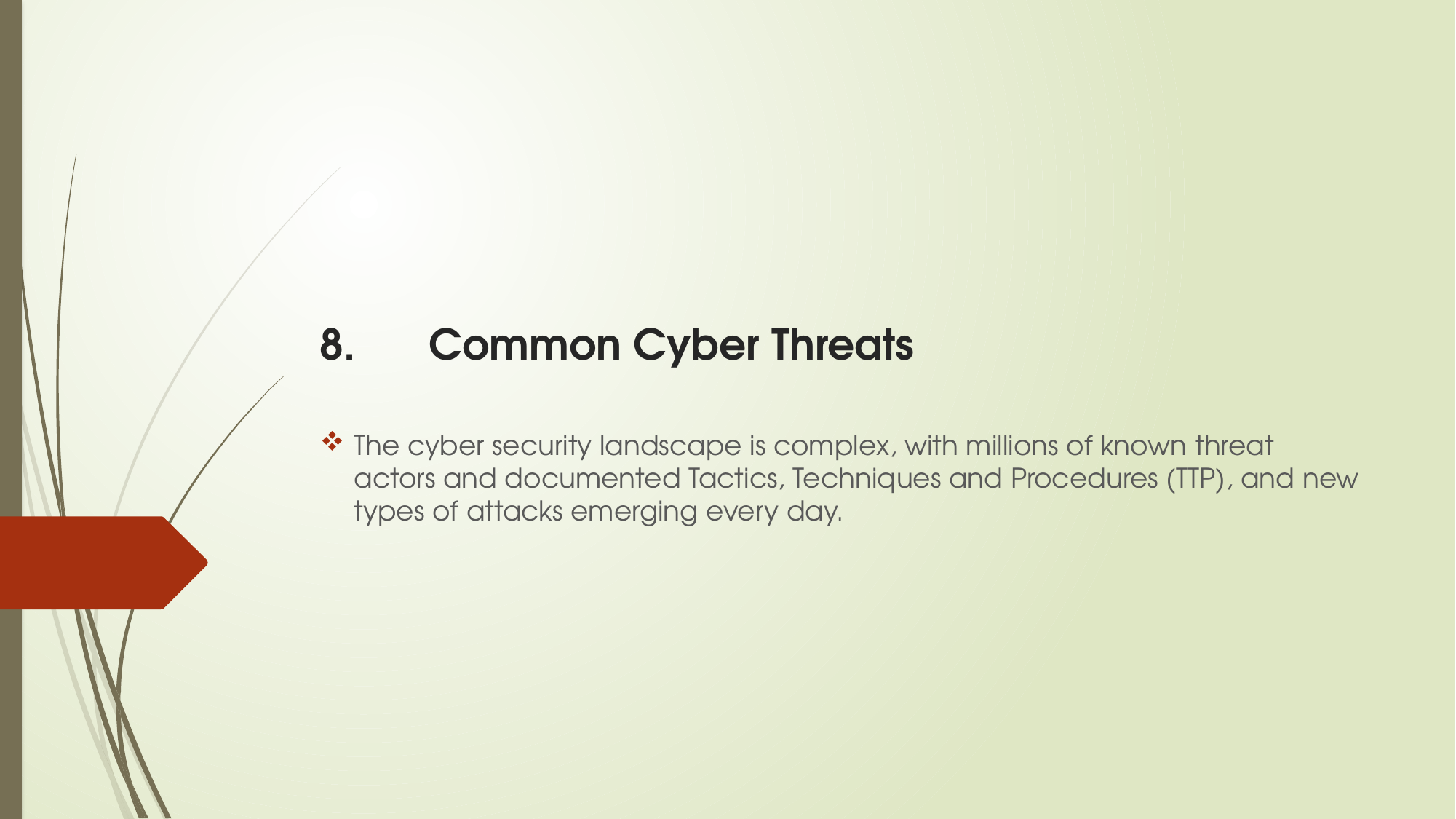

# Common Cyber Threats
The cyber security landscape is complex, with millions of known threat actors and documented Tactics, Techniques and Procedures (TTP), and new types of attacks emerging every day.